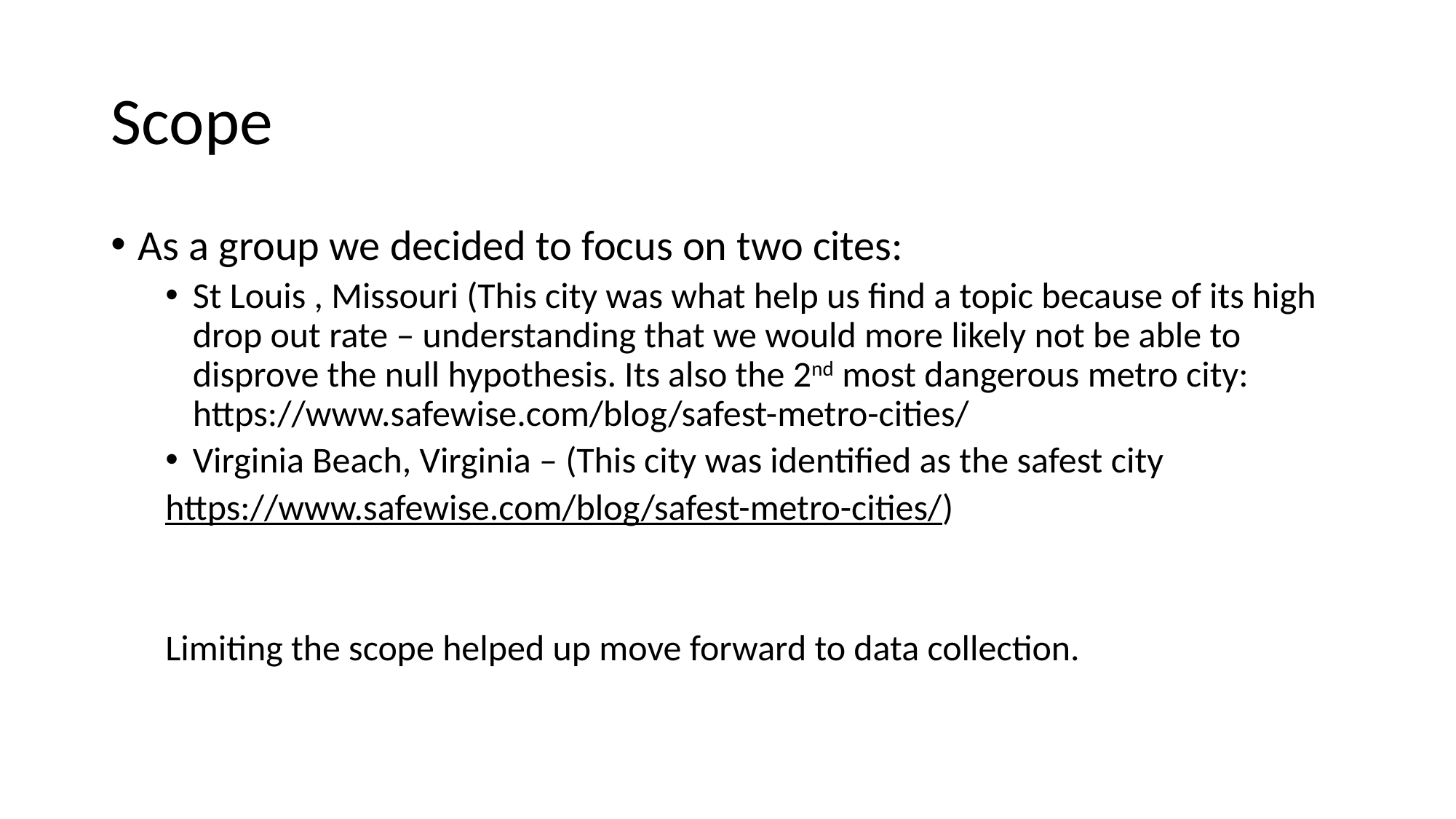

# Scope
As a group we decided to focus on two cites:
St Louis , Missouri (This city was what help us find a topic because of its high drop out rate – understanding that we would more likely not be able to disprove the null hypothesis. Its also the 2nd most dangerous metro city:  https://www.safewise.com/blog/safest-metro-cities/
Virginia Beach, Virginia – (This city was identified as the safest city
https://www.safewise.com/blog/safest-metro-cities/)

Limiting the scope helped up move forward to data collection.